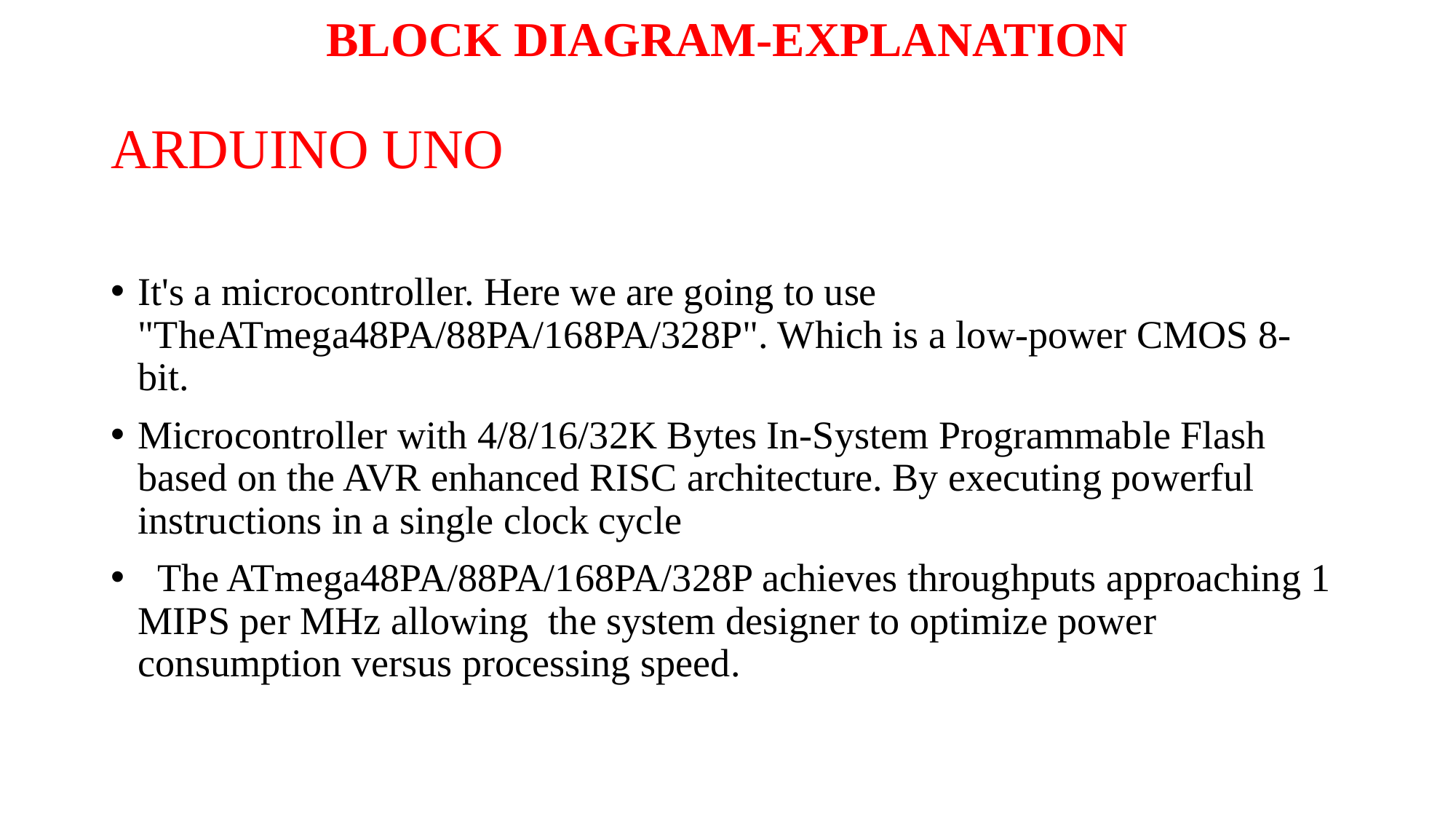

# BLOCK DIAGRAM-EXPLANATION
ARDUINO UNO

It's a microcontroller. Here we are going to use "TheATmega48PA/88PA/168PA/328P". Which is a low-power CMOS 8-bit.
Microcontroller with 4/8/16/32K Bytes In-System Programmable Flash based on the AVR enhanced RISC architecture. By executing powerful instructions in a single clock cycle
  The ATmega48PA/88PA/168PA/328P achieves throughputs approaching 1 MIPS per MHz allowing  the system designer to optimize power consumption versus processing speed.